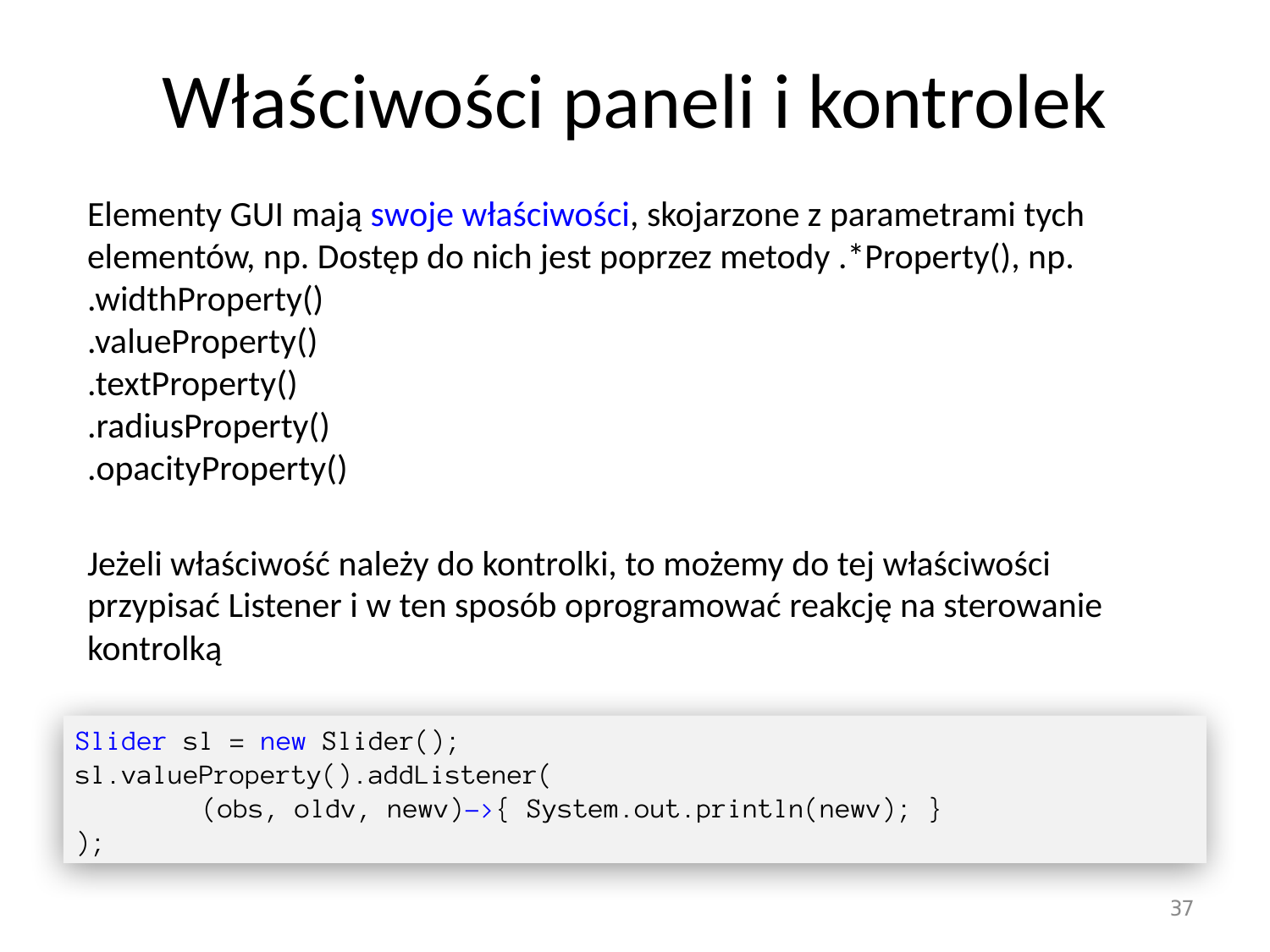

# Właściwości paneli i kontrolek
Elementy GUI mają swoje właściwości, skojarzone z parametrami tych elementów, np. Dostęp do nich jest poprzez metody .*Property(), np.
.widthProperty()
.valueProperty()
.textProperty()
.radiusProperty()
.opacityProperty()
Jeżeli właściwość należy do kontrolki, to możemy do tej właściwości przypisać Listener i w ten sposób oprogramować reakcję na sterowanie kontrolką
Slider sl = new Slider();
sl.valueProperty().addListener(
	(obs, oldv, newv)->{ System.out.println(newv); }
);
37